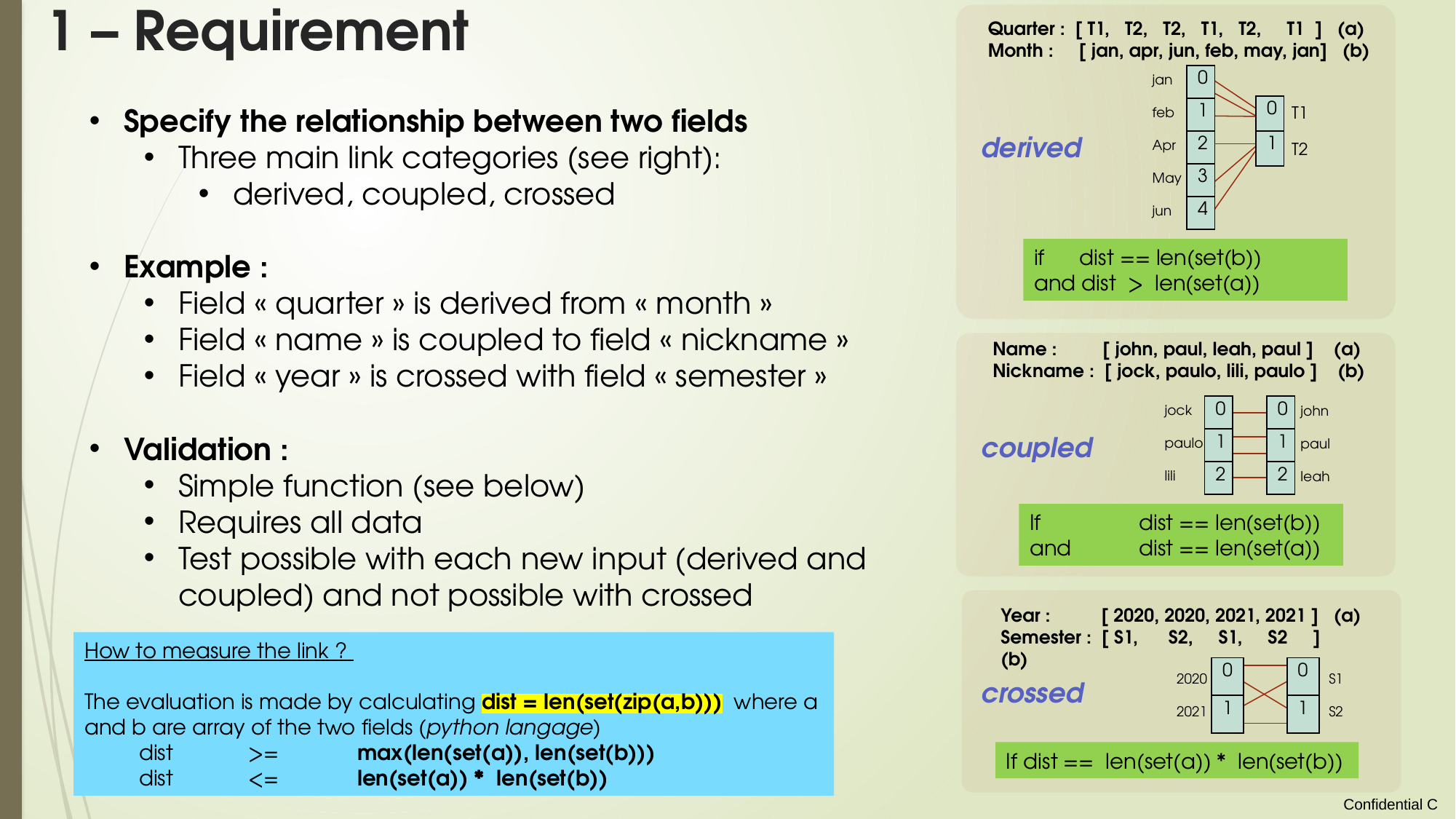

# 1 – Requirement

Quarter :  [ T1,   T2,   T2,   T1,   T2,     T1  ]   (a)
Month :     [ jan, apr, jun, feb, may, jan]   (b)
| 0 |
| --- |
| 1 |
| 2 |
| 3 |
| 4 |
jan

feb

Apr

May

jun
| 0 |
| --- |
| 1 |
Specify the relationship between two fields
Three main link categories (see right):
derived, coupled, crossed

Example :
Field « quarter » is derived from « month »
Field « name » is coupled to field « nickname »
Field « year » is crossed with field « semester »

Validation :
Simple function (see below)
Requires all data
Test possible with each new input (derived and coupled) and not possible with crossed
T1

T2
derived
if      dist == len(set(b))
and dist  >  len(set(a))
Name :         [ john, paul, leah, paul ]    (a)
Nickname :  [ jock, paulo, lili, paulo ]    (b)

jock

paulo

lili
| 0 |
| --- |
| 1 |
| 2 |
| 0 |
| --- |
| 1 |
| 2 |
john

paul

leah
coupled
If 	dist == len(set(b))
and 	dist == len(set(a))

Year :          [ 2020, 2020, 2021, 2021 ]   (a)
Semester :  [ S1,      S2,     S1,     S2     ]   (b)
How to measure the link ?

The evaluation is made by calculating dist = len(set(zip(a,b)))  where a and b are array of the two fields (python langage)
dist 	>= 	max(len(set(a)), len(set(b)))
dist 	<=  	len(set(a)) *  len(set(b))
| 0 |
| --- |
| 1 |
| 0 |
| --- |
| 1 |
2020

2021
S1

S2
crossed
If dist ==  len(set(a)) *  len(set(b))